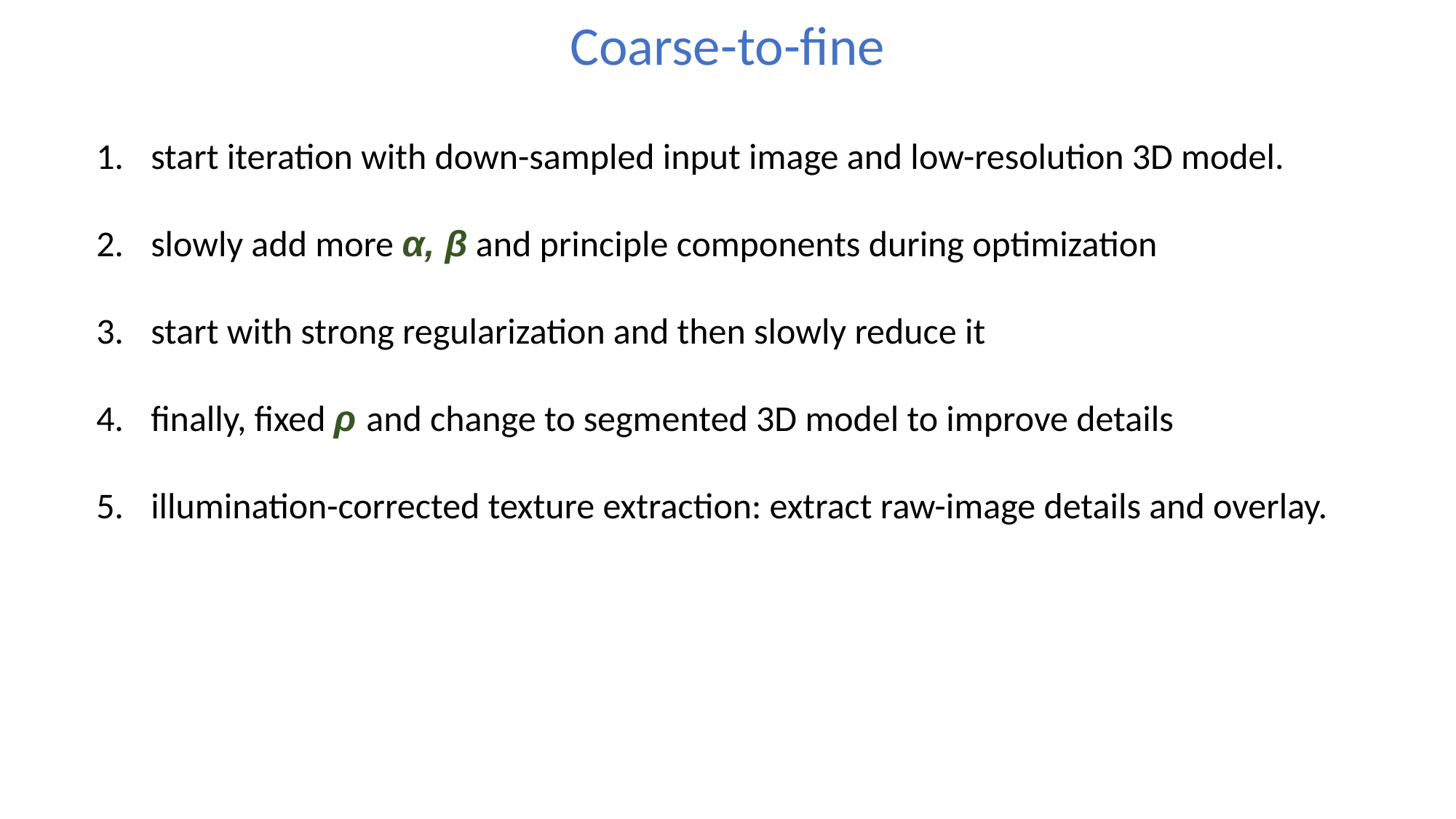

Coarse-to-fine
start iteration with down-sampled input image and low-resolution 3D model.

slowly add more α, β and principle components during optimization

start with strong regularization and then slowly reduce it

finally, fixed ρ and change to segmented 3D model to improve details

illumination-corrected texture extraction: extract raw-image details and overlay.